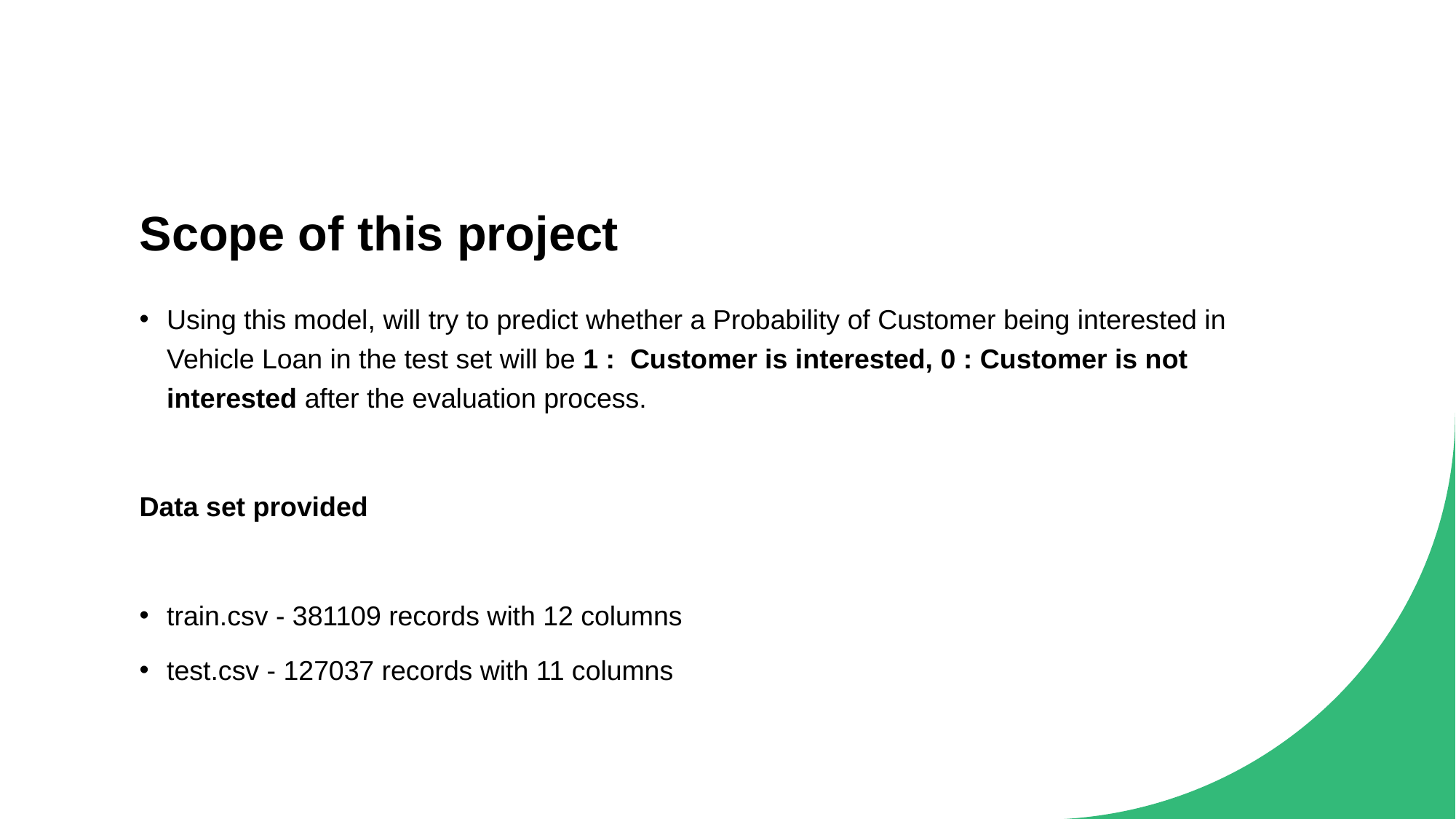

# Scope of this project
Using this model, will try to predict whether a Probability of Customer being interested in Vehicle Loan in the test set will be 1 :  Customer is interested, 0 : Customer is not interested after the evaluation process.

Data set provided

train.csv - 381109 records with 12 columns
test.csv - 127037 records with 11 columns